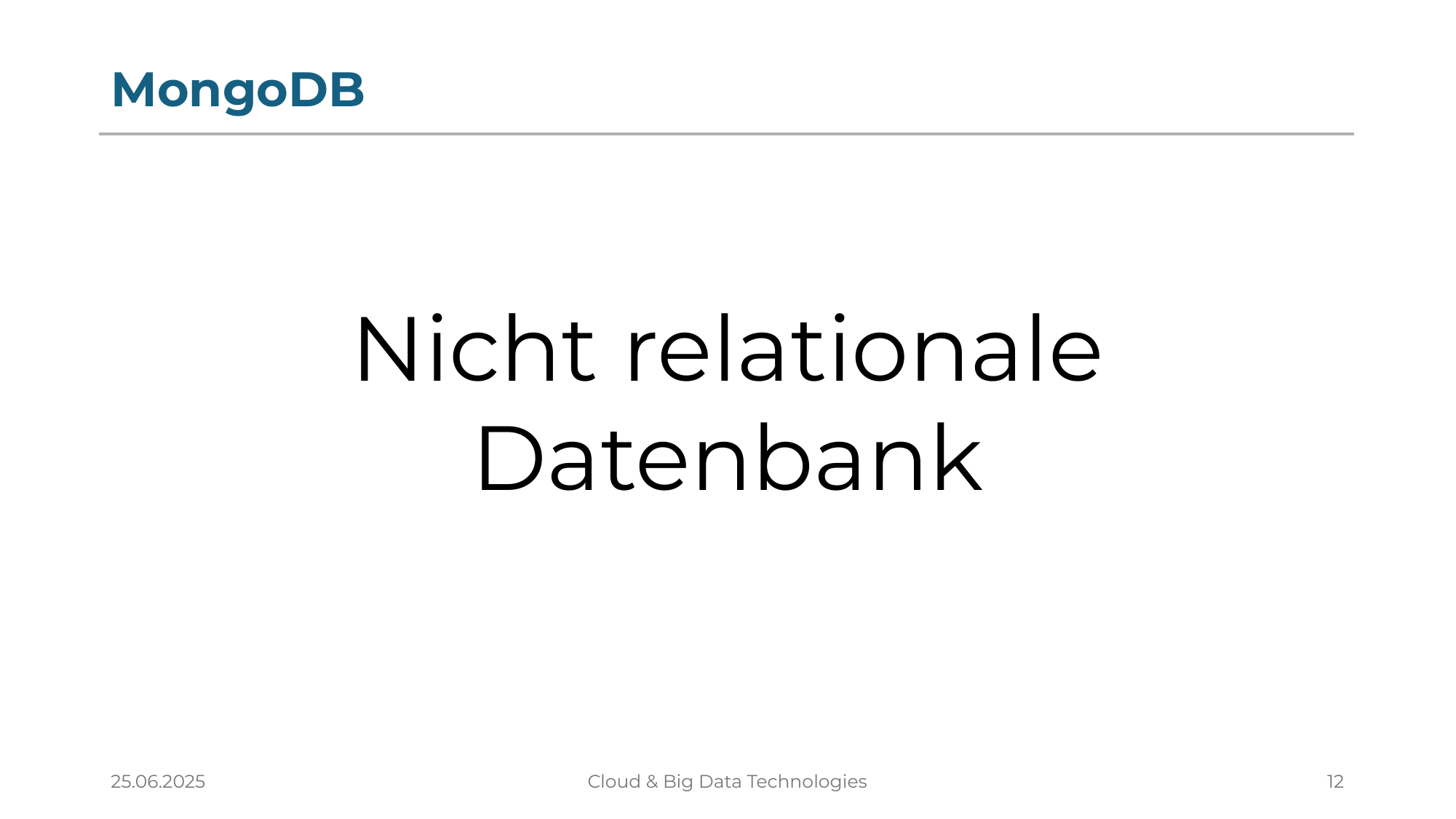

# MongoDB
Nicht relationale Datenbank
25.06.2025
Cloud & Big Data Technologies
12